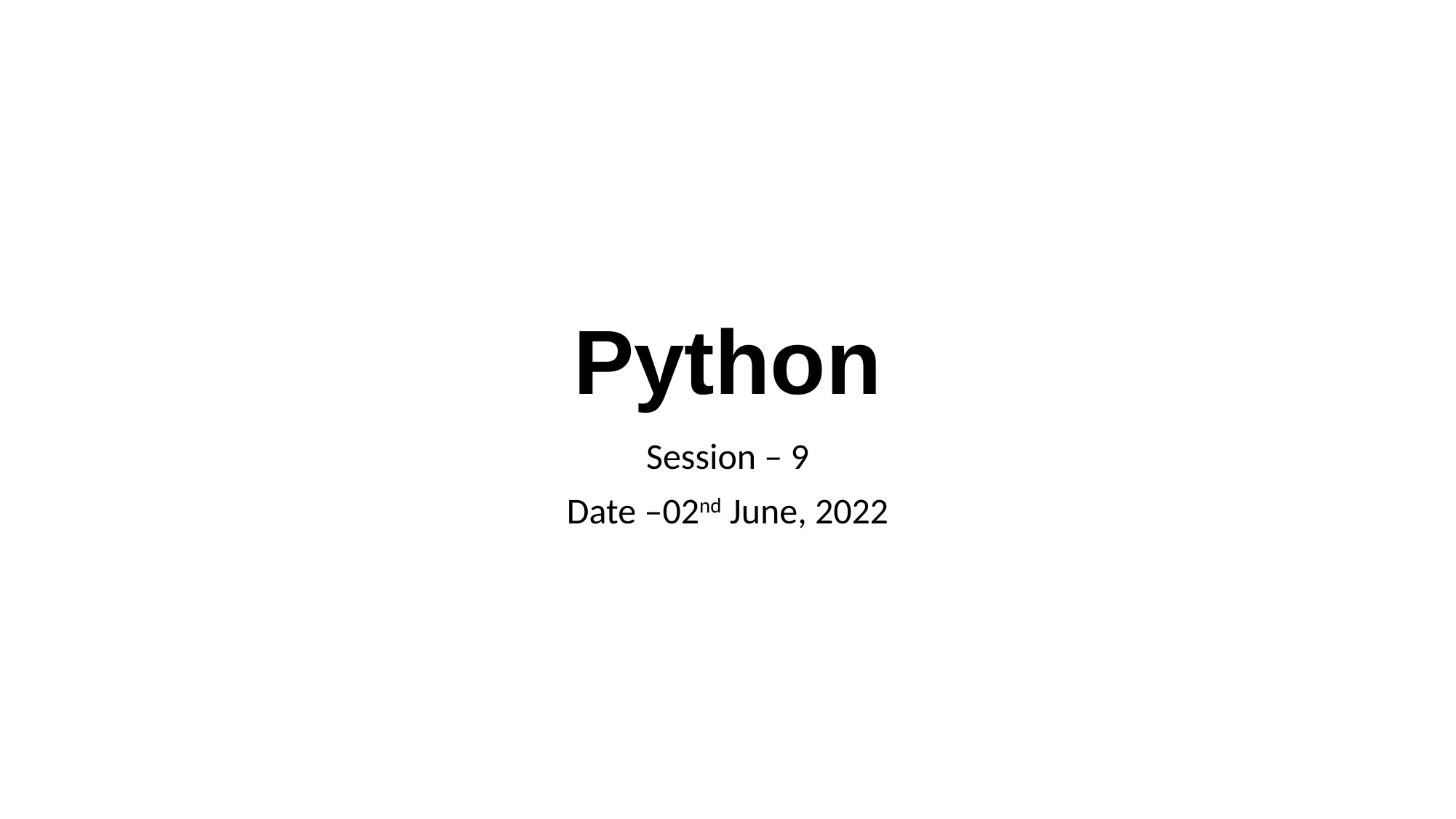

# Python
Session – 9
Date –02nd June, 2022